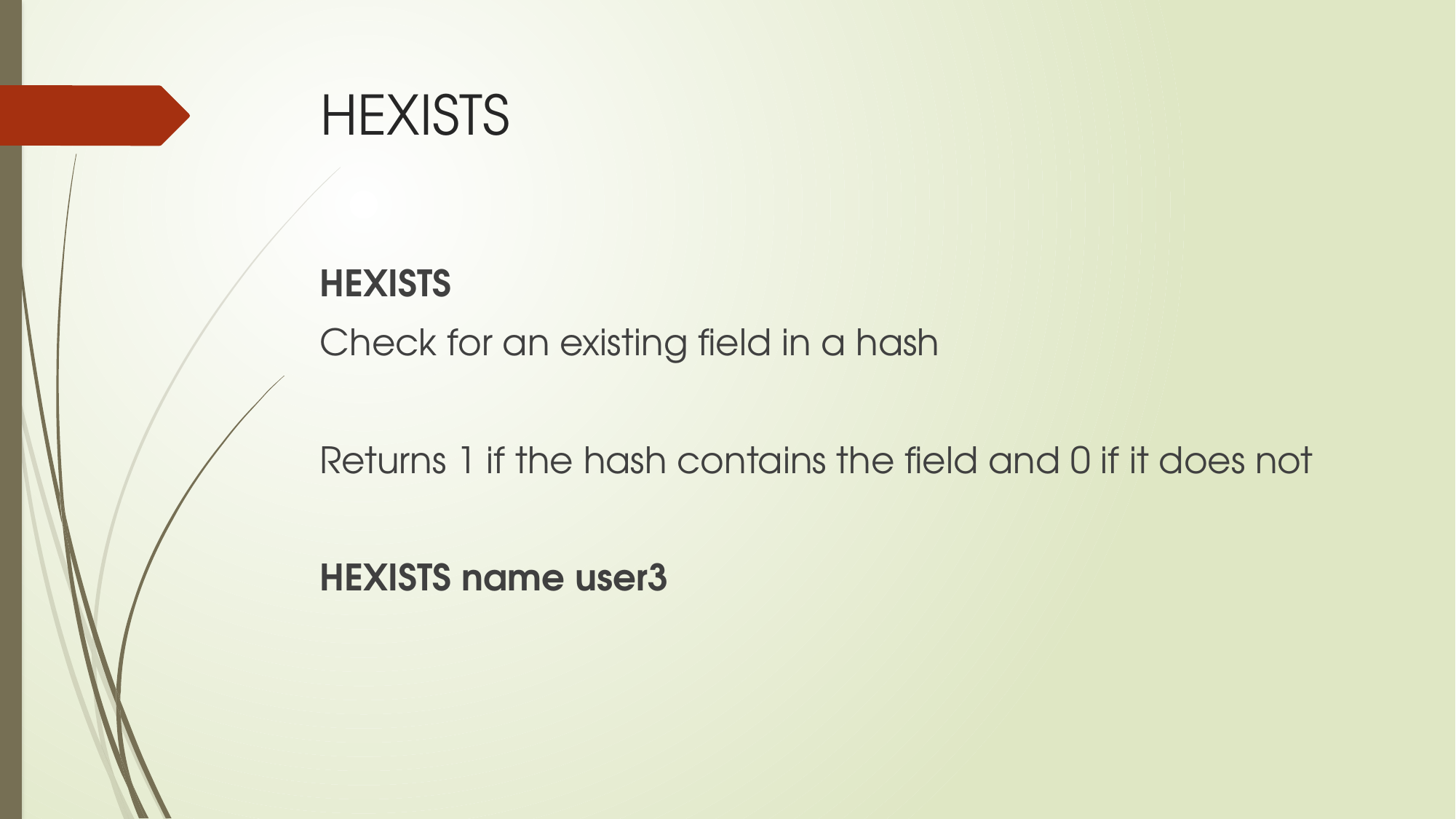

# HEXISTS
HEXISTS
Check for an existing field in a hash

Returns 1 if the hash contains the field and 0 if it does not

HEXISTS name user3